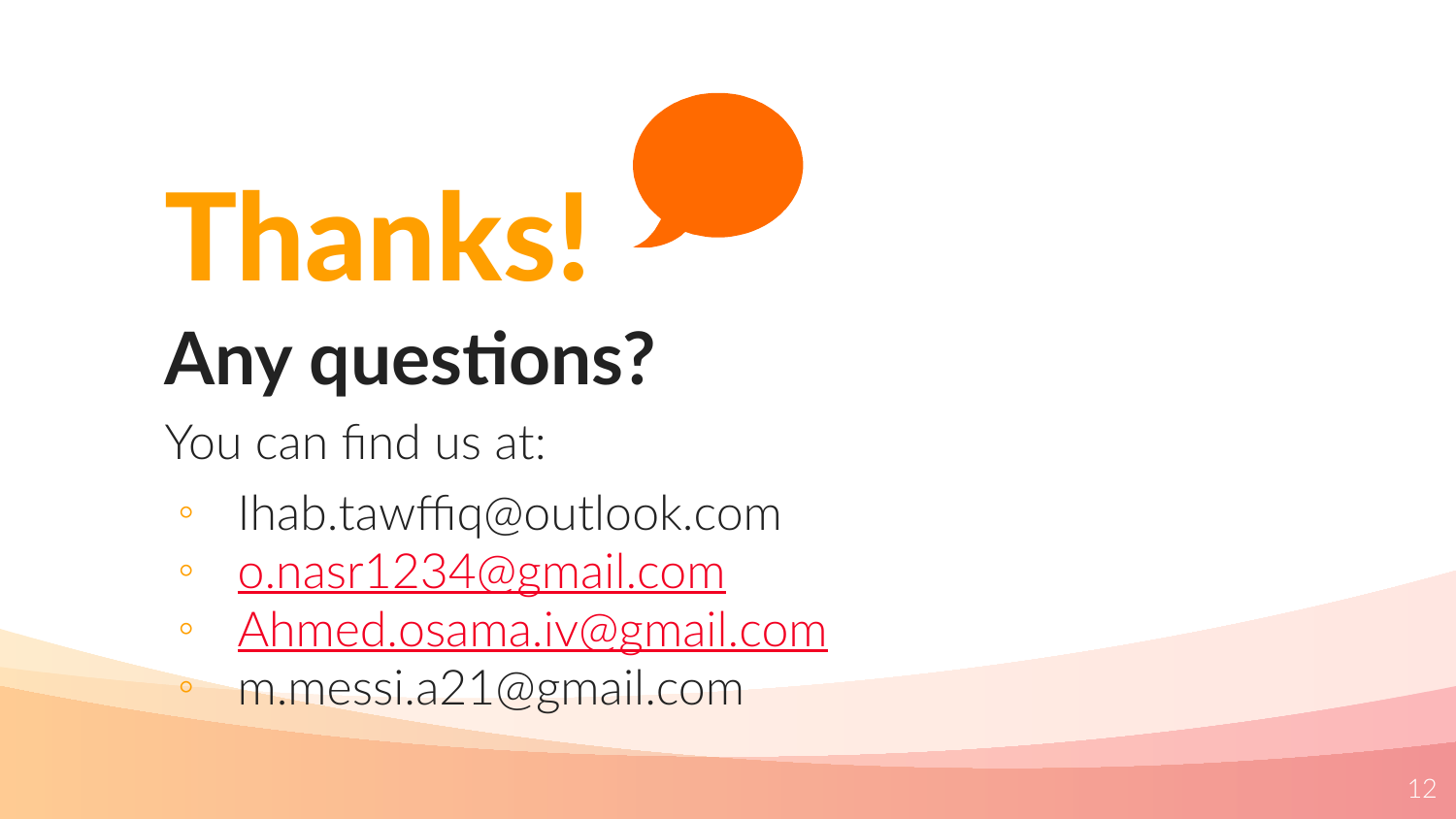

Thanks!
Any questions?
You can find us at:
Ihab.tawffiq@outlook.com
o.nasr1234@gmail.com
Ahmed.osama.iv@gmail.com
m.messi.a21@gmail.com
12